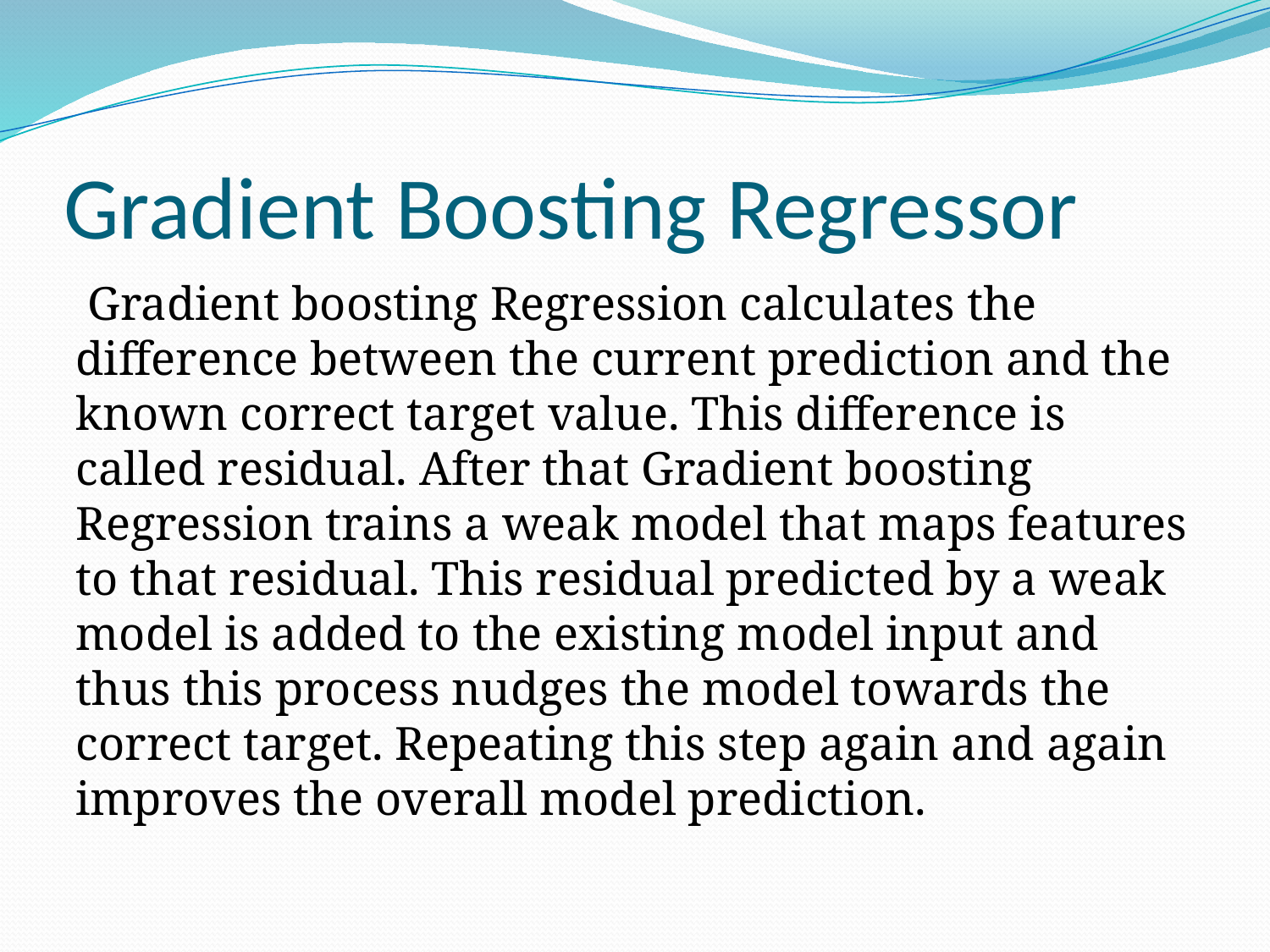

# Gradient Boosting Regressor
 Gradient boosting Regression calculates the difference between the current prediction and the known correct target value. This difference is called residual. After that Gradient boosting Regression trains a weak model that maps features to that residual. This residual predicted by a weak model is added to the existing model input and thus this process nudges the model towards the correct target. Repeating this step again and again improves the overall model prediction.